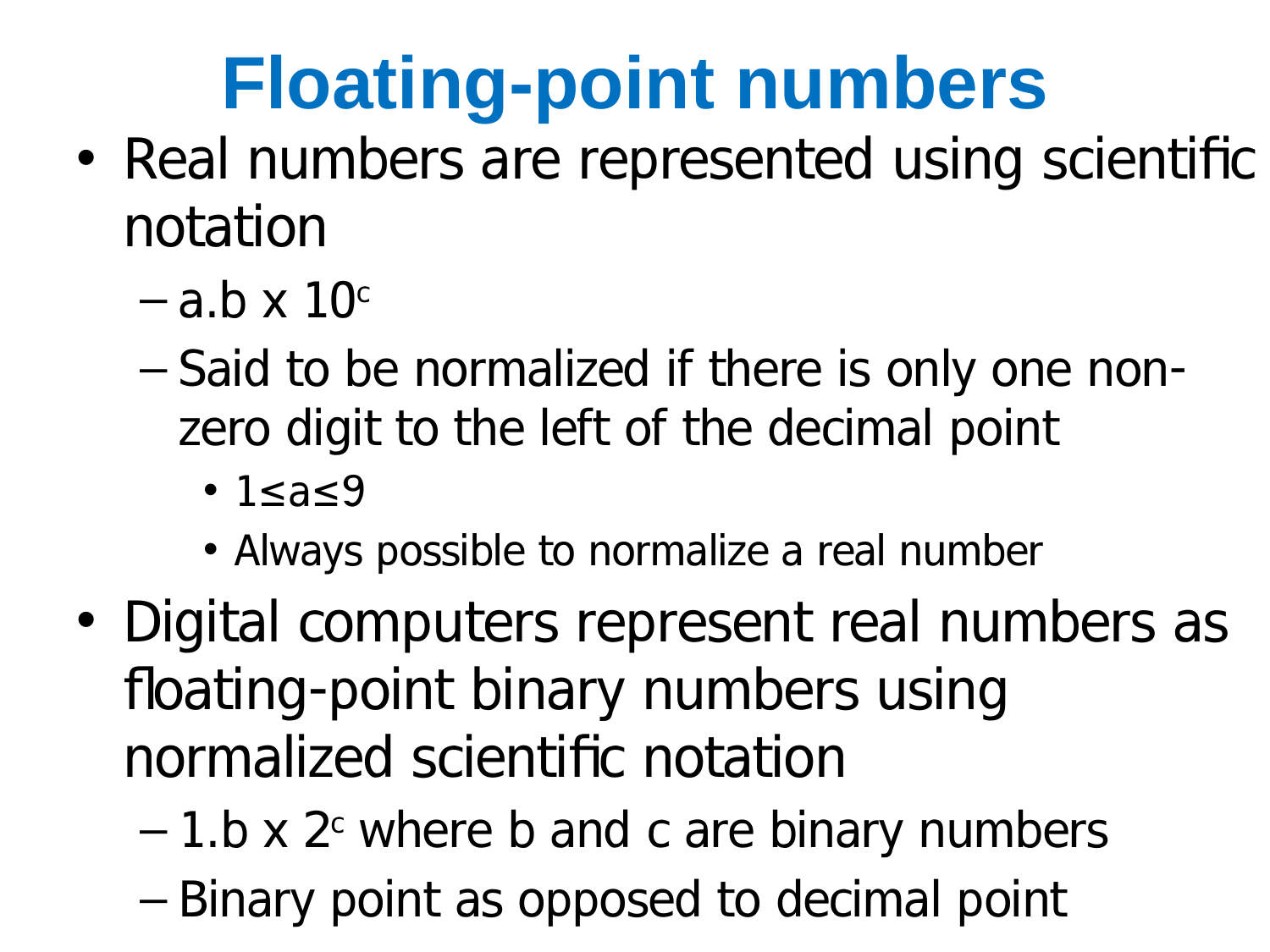

# Floating-point numbers
Real numbers are represented using scientific notation
a.b x 10c
Said to be normalized if there is only one non-zero digit to the left of the decimal point
1≤a≤9
Always possible to normalize a real number
Digital computers represent real numbers as floating-point binary numbers using normalized scientific notation
1.b x 2c where b and c are binary numbers
Binary point as opposed to decimal point